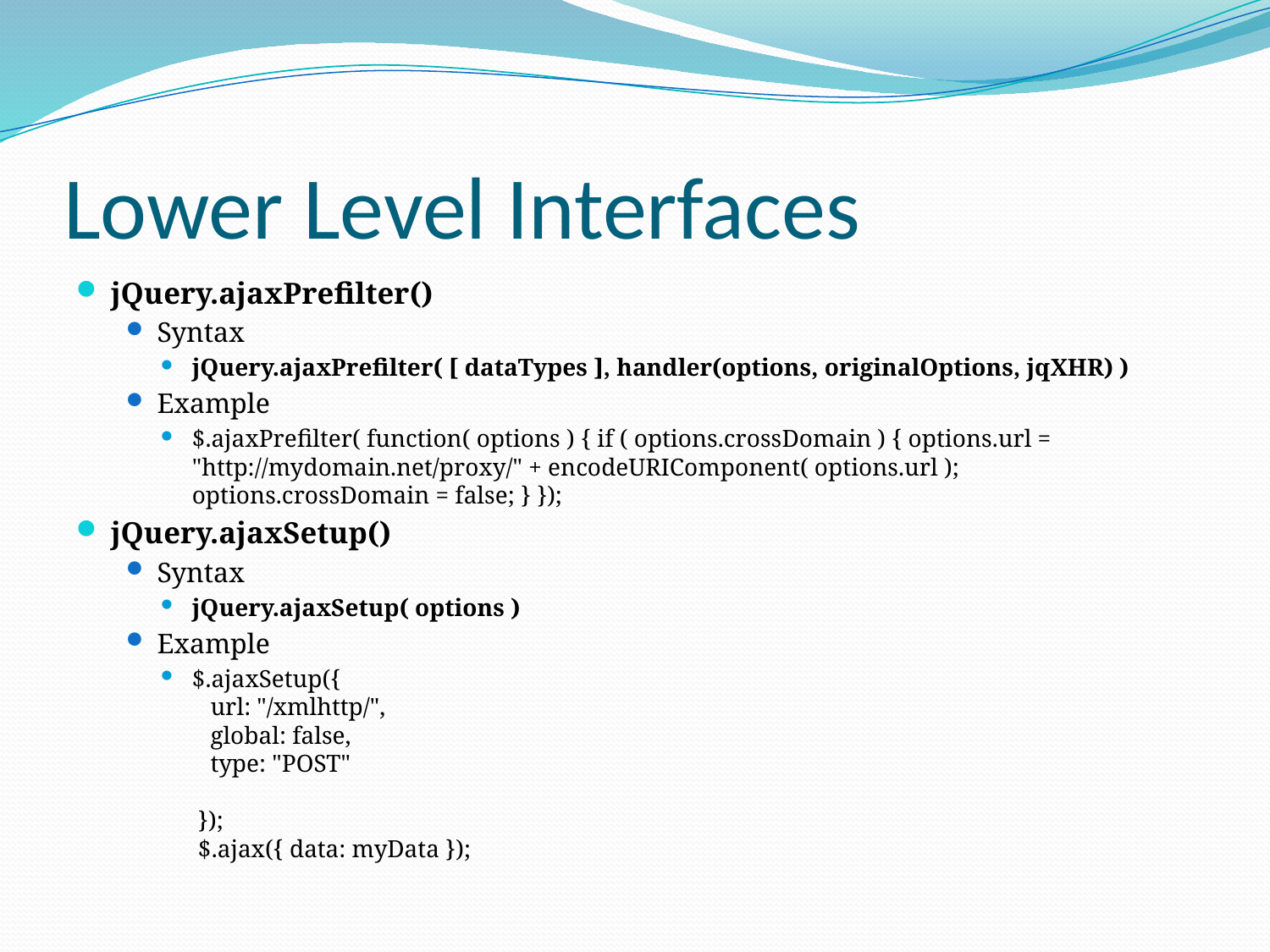

# Lower Level Interfaces
jQuery.ajaxPrefilter()
Syntax
jQuery.ajaxPrefilter( [ dataTypes ], handler(options, originalOptions, jqXHR) )
Example
$.ajaxPrefilter( function( options ) { if ( options.crossDomain ) { options.url = "http://mydomain.net/proxy/" + encodeURIComponent( options.url ); options.crossDomain = false; } });
jQuery.ajaxSetup()
Syntax
jQuery.ajaxSetup( options )
Example
$.ajaxSetup({
   url: "/xmlhttp/",
   global: false,
   type: "POST"
 });
 $.ajax({ data: myData });